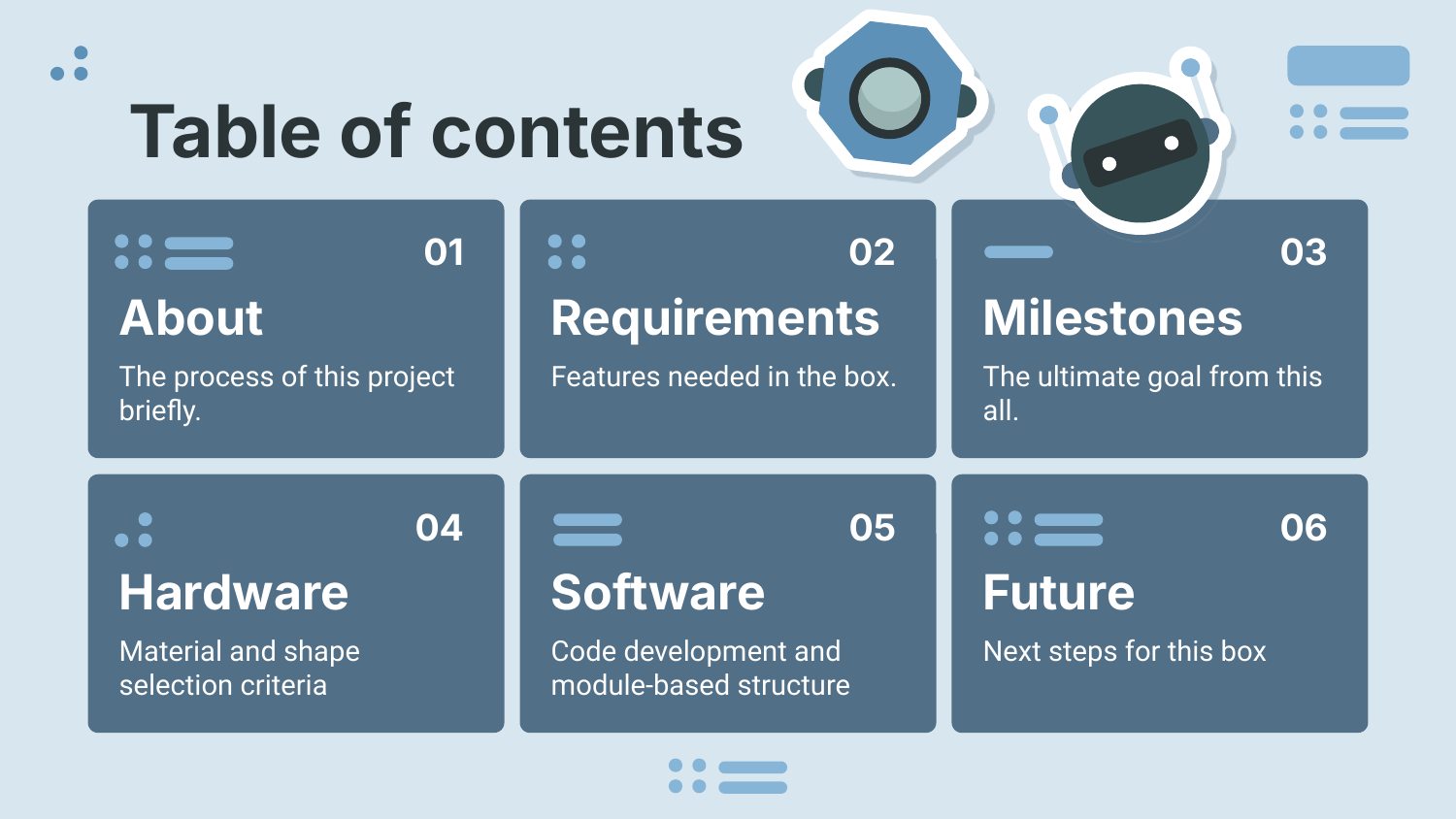

# Table of contents

01

02

03

About
Requirements
Milestones
The process of this project briefly.
Features needed in the box.
The ultimate goal from this all.

04

05

06

Hardware
Software
Future
Material and shape selection criteria
Code development and module-based structure
Next steps for this box